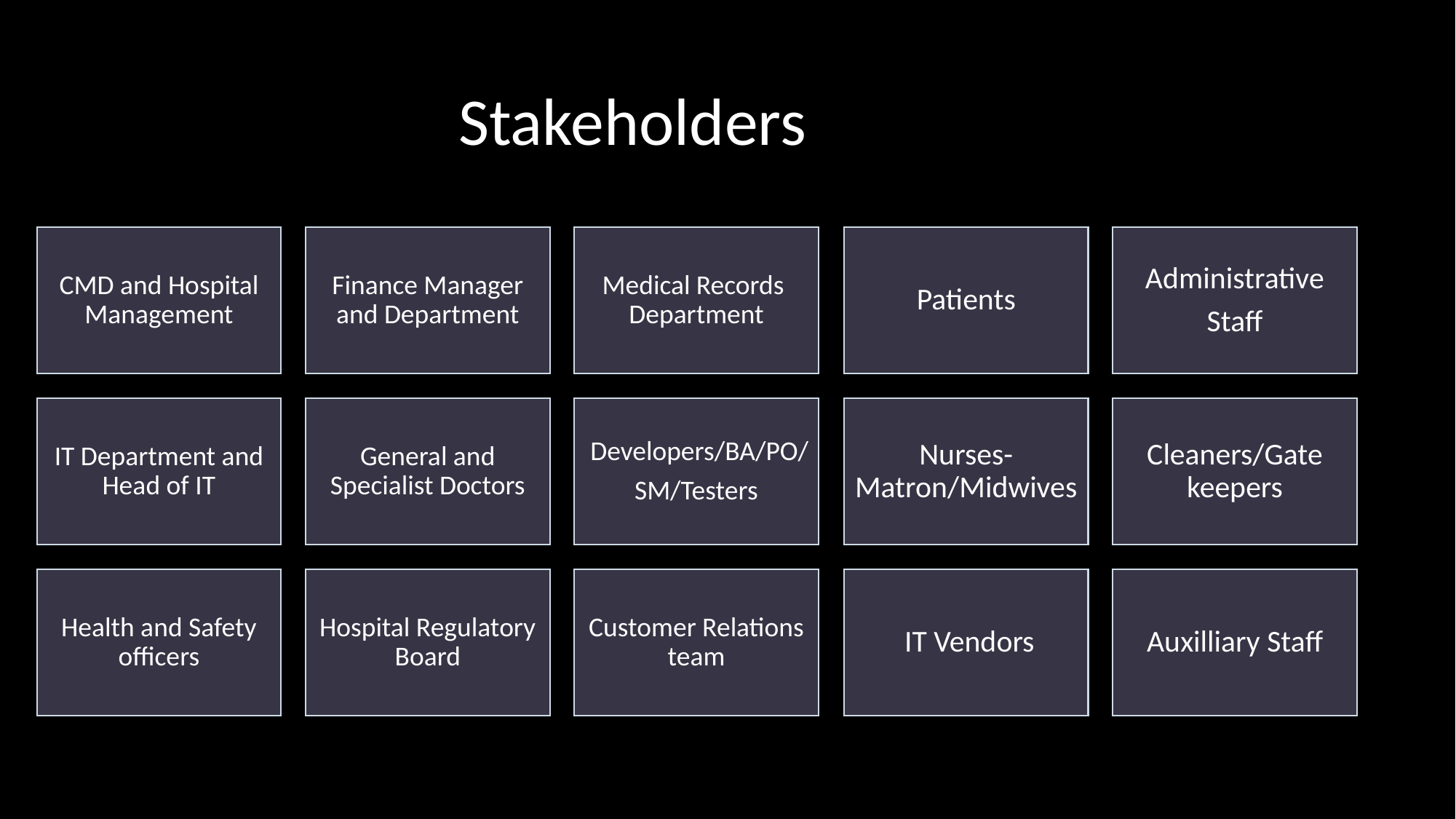

# Stakeholders
CMD and Hospital Management
Finance Manager and Department
Medical Records  Department
IT Department and Head of IT
General and Specialist Doctors
 Developers/BA/PO/
SM/Testers
Health and Safety officers
Hospital Regulatory Board
Customer Relations team
Patients
Administrative
Staff
Nurses- Matron/Midwives
Cleaners/Gate keepers
 IT Vendors
Auxilliary Staff